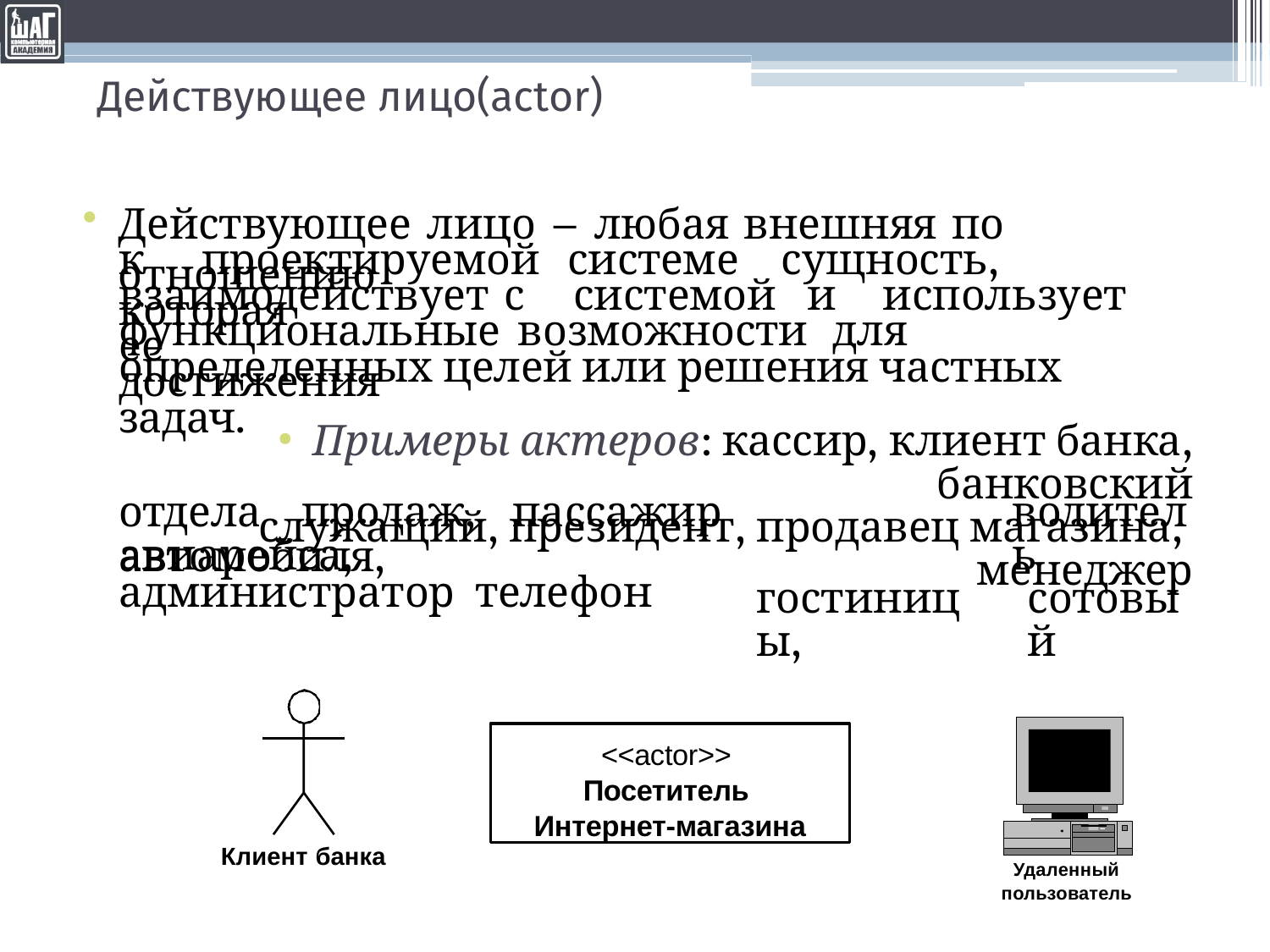

# Действующее лицо(actor)
Действующее лицо – любая внешняя по отношению
к	проектируемой	системе	сущность,	которая
взаимодействует	с	системой	и	использует	ее
функциональные	возможности	для	достижения
определенных целей или решения частных задач.
Примеры актеров: кассир, клиент банка, банковский
служащий, президент, продавец магазина,  менеджер
отдела	продаж,	пассажир	авиарейса,
гостиницы,
водитель
сотовый
автомобиля,	администратор  телефон

<<actor>>  Посетитель  Интернет-магазина

Клиент банка

Удаленный  пользователь